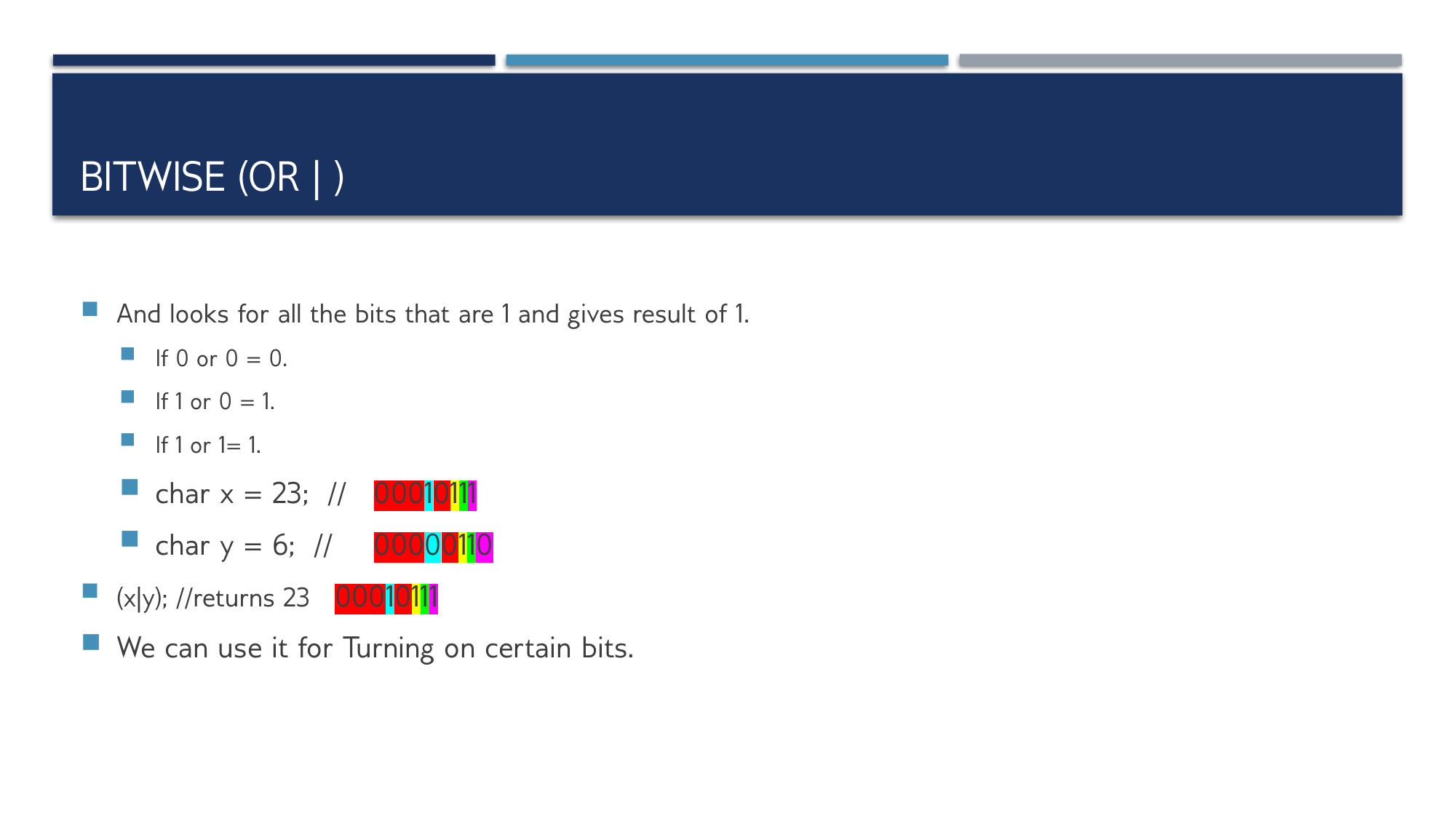

# Bitwise (OR | )
And looks for all the bits that are 1 and gives result of 1.
If 0 or 0 = 0.
If 1 or 0 = 1.
If 1 or 1= 1.
char x = 23;  //  	00010111
char y = 6;  //   	00000110
(x|y); //returns 23	00010111
We can use it for Turning on certain bits.